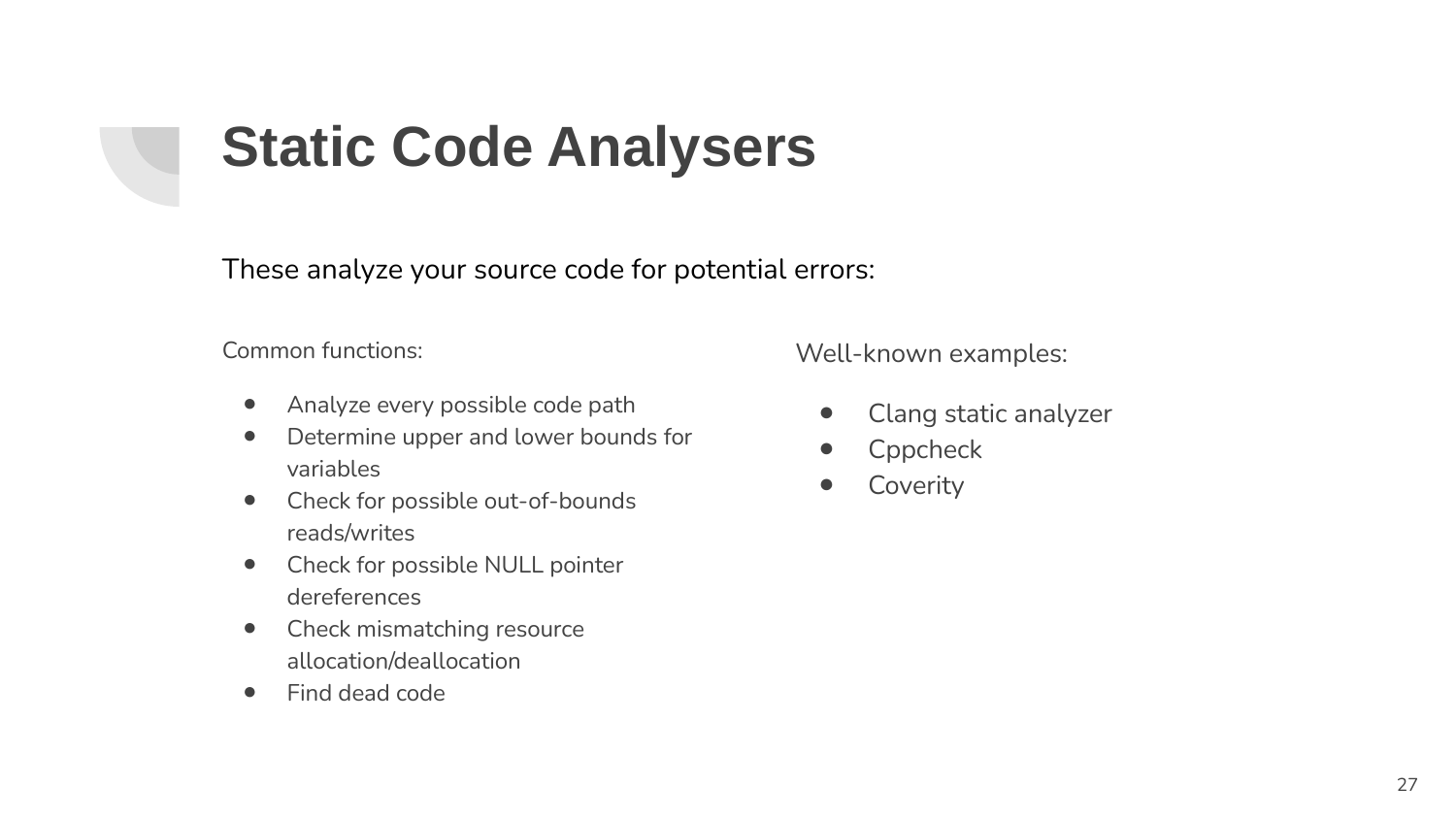

# Static Code Analysers
These analyze your source code for potential errors:
Common functions:
Analyze every possible code path
Determine upper and lower bounds for variables
Check for possible out-of-bounds reads/writes
Check for possible NULL pointer dereferences
Check mismatching resource allocation/deallocation
Find dead code
Well-known examples:
Clang static analyzer
Cppcheck
Coverity
27